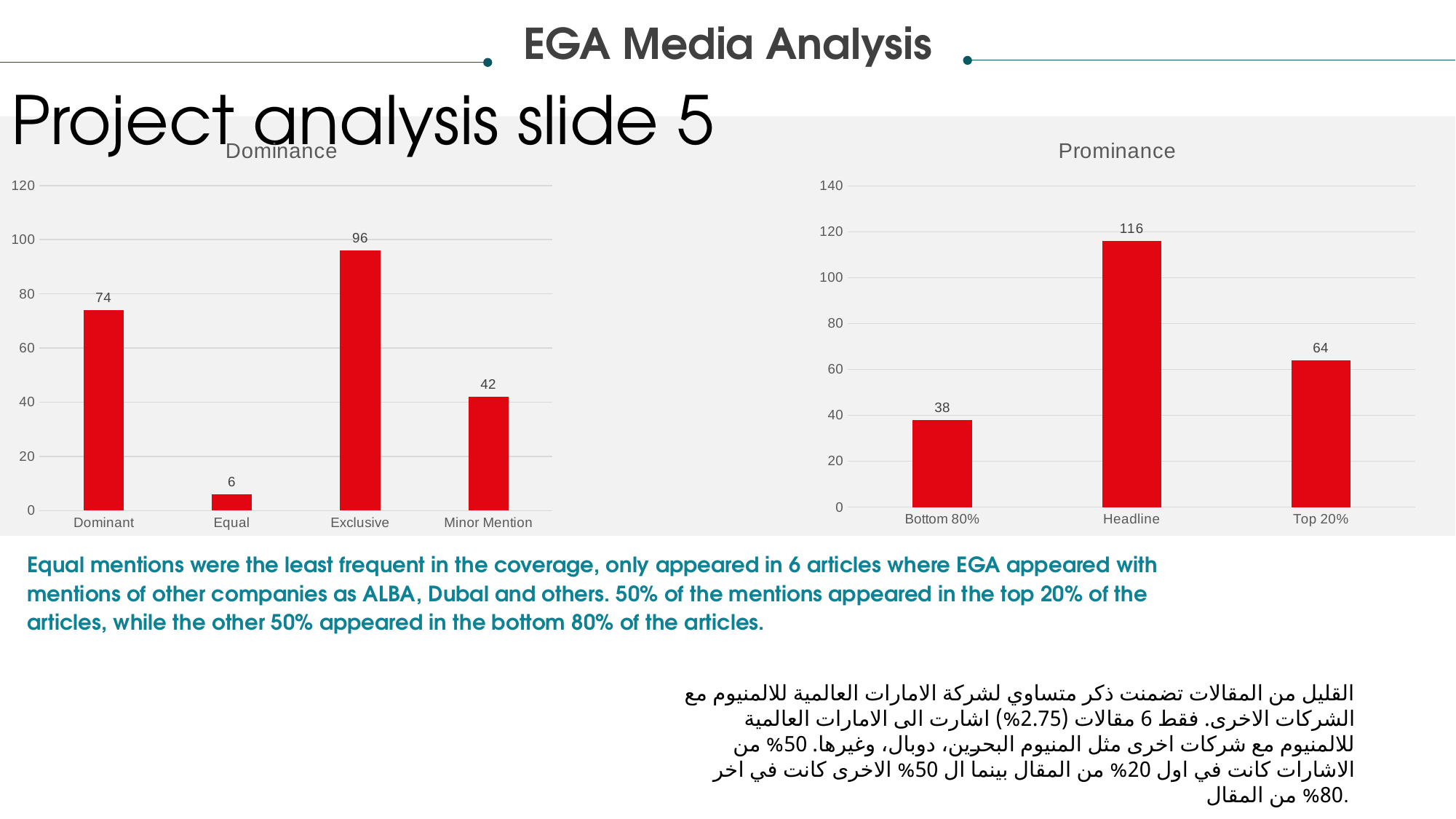

EGA Media Analysis
Project analysis slide 5

### Chart: Dominance

| Category | Total |
|---|---|
| Dominant | 74.0 |
| Equal | 6.0 |
| Exclusive | 96.0 |
| Minor Mention | 42.0 |

### Chart: Prominance

| Category | Total |
|---|---|
| Bottom 80% | 38.0 |
| Headline | 116.0 |
| Top 20% | 64.0 |
Equal mentions were the least frequent in the coverage, only appeared in 6 articles where EGA appeared with mentions of other companies as ALBA, Dubal and others. 50% of the mentions appeared in the top 20% of the articles, while the other 50% appeared in the bottom 80% of the articles.
القليل من المقالات تضمنت ذكر متساوي لشركة الامارات العالمية للالمنيوم مع الشركات الاخرى. فقط 6 مقالات (2.75%) اشارت الى الامارات العالمية للالمنيوم مع شركات اخرى مثل المنيوم البحرين، دوبال، وغيرها. 50% من الاشارات كانت في اول 20% من المقال بينما ال 50% الاخرى كانت في اخر 80% من المقال.